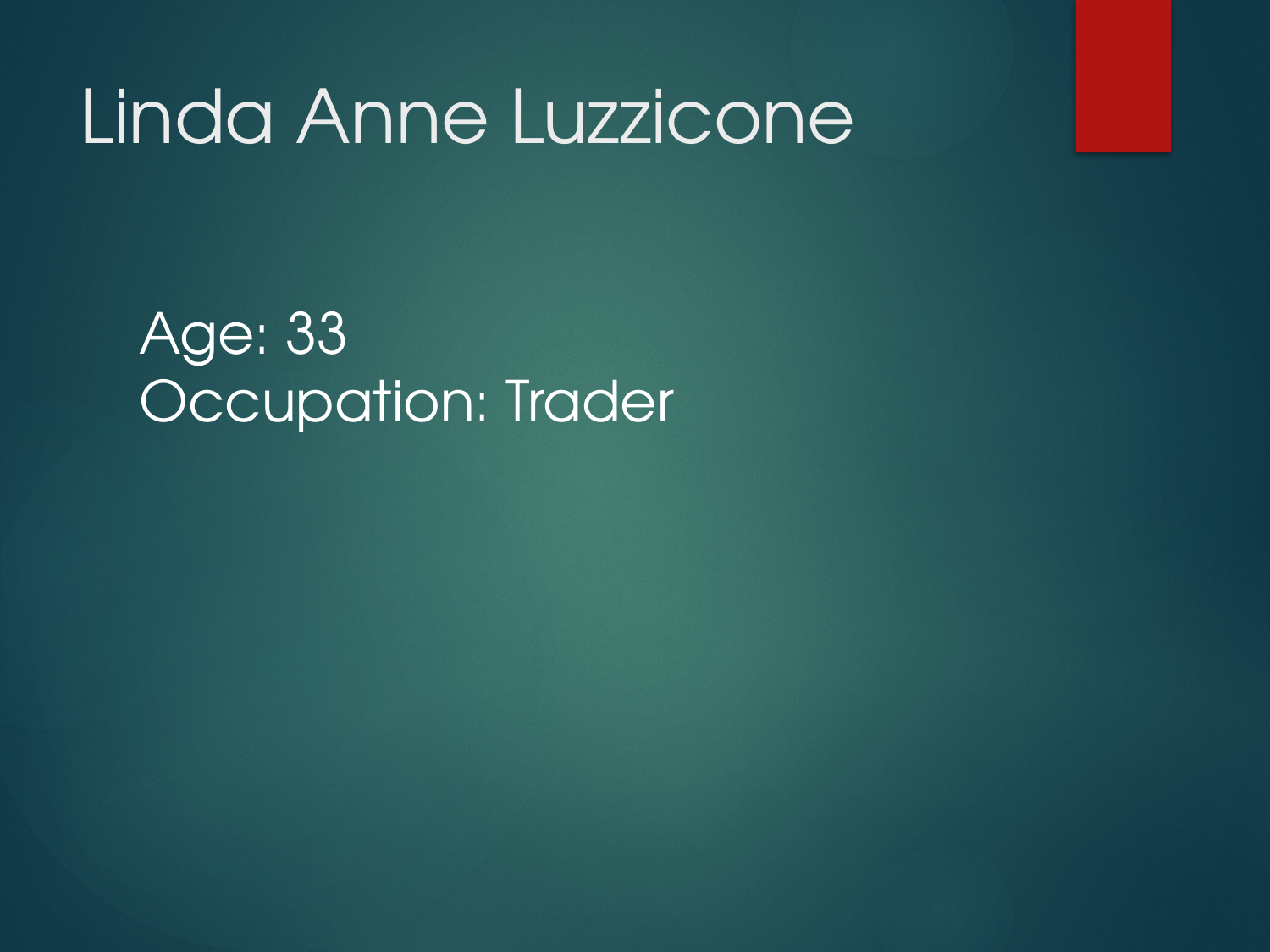

# Linda Anne Luzzicone

Age: 33
Occupation: Trader